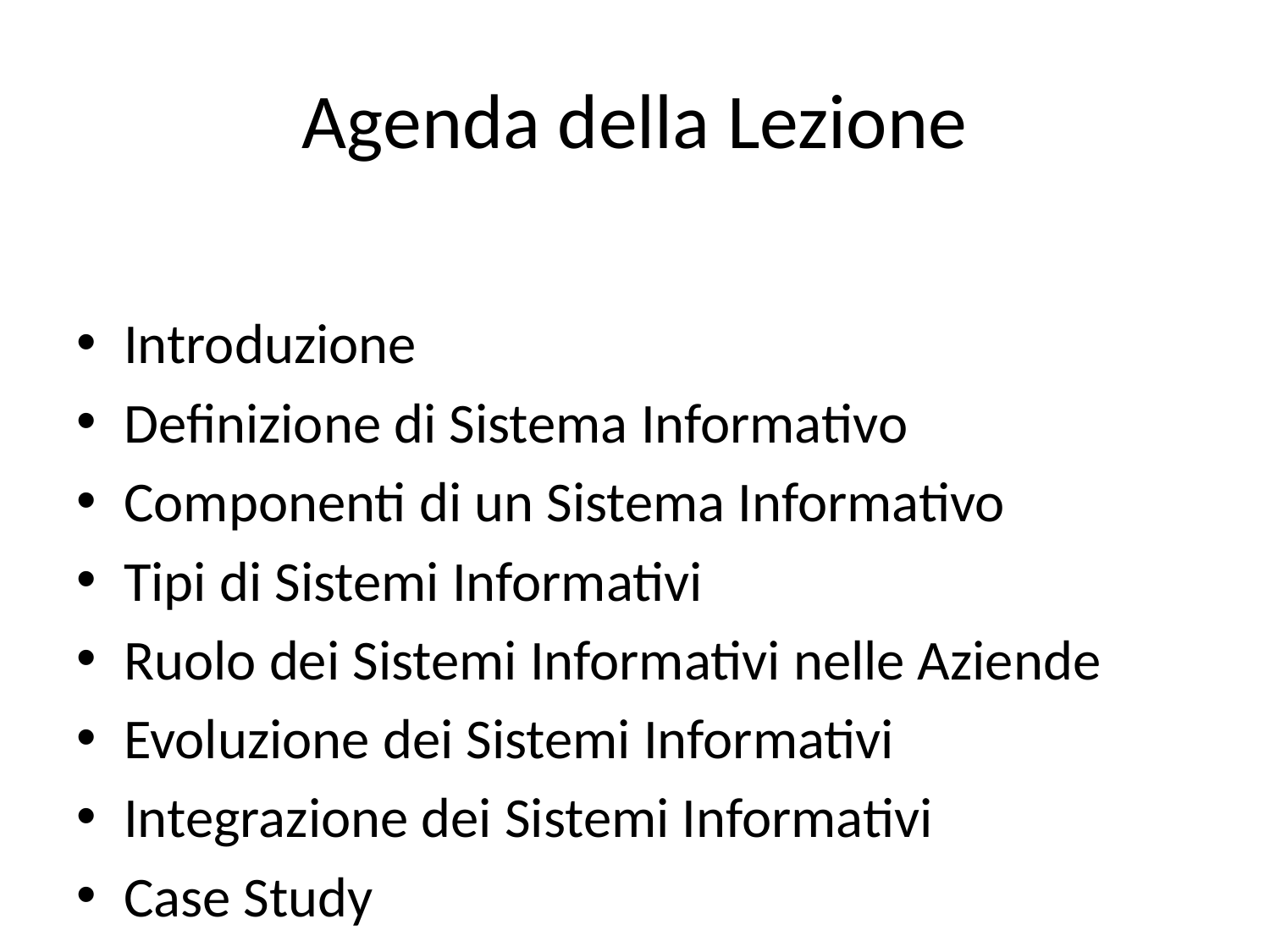

# Agenda della Lezione

Introduzione
Definizione di Sistema Informativo
Componenti di un Sistema Informativo
Tipi di Sistemi Informativi
Ruolo dei Sistemi Informativi nelle Aziende
Evoluzione dei Sistemi Informativi
Integrazione dei Sistemi Informativi
Case Study
Sfide e Opportunità
Conclusioni
Domande e Discussione